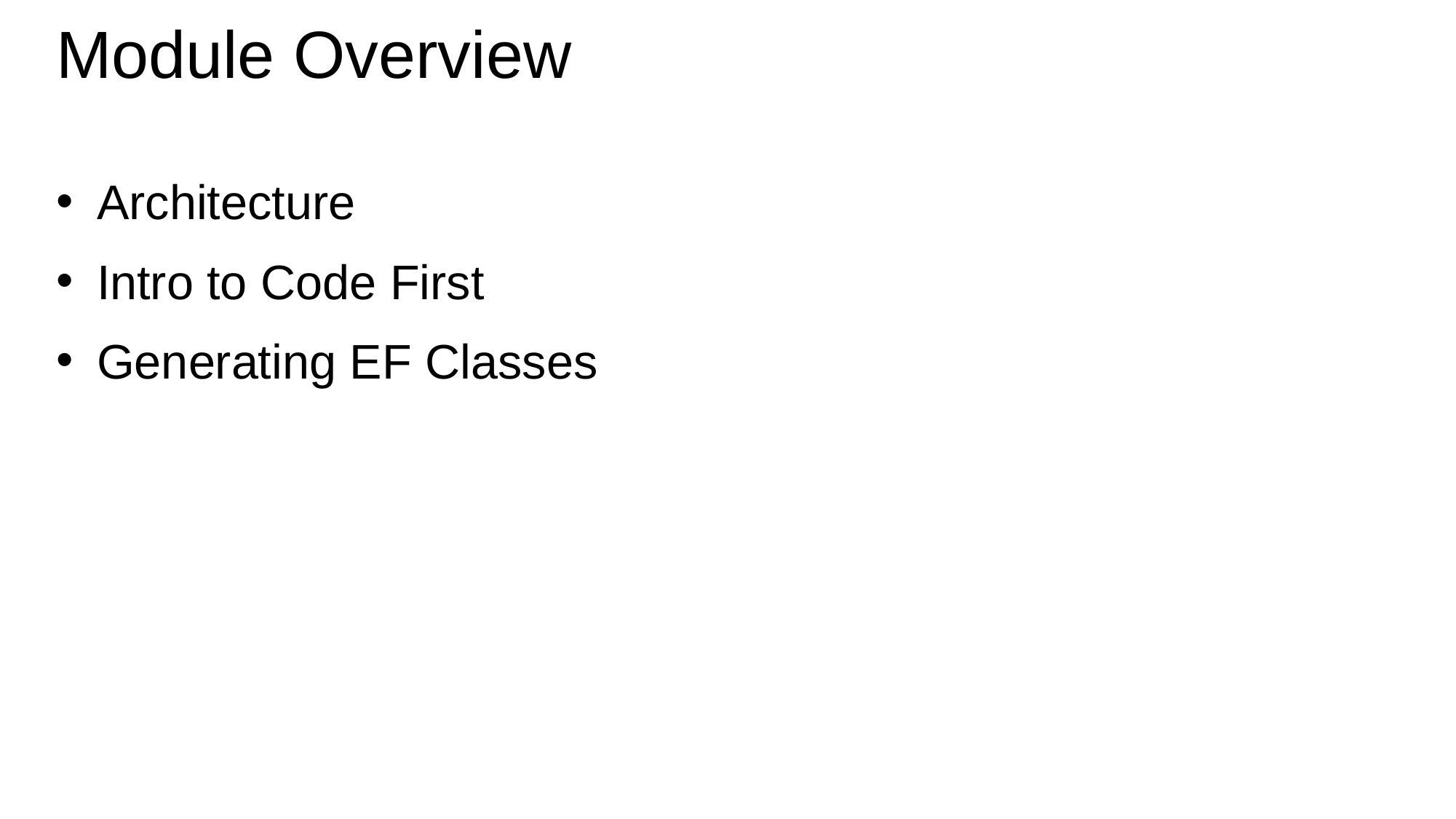

# Module Overview
Architecture
Intro to Code First
Generating EF Classes